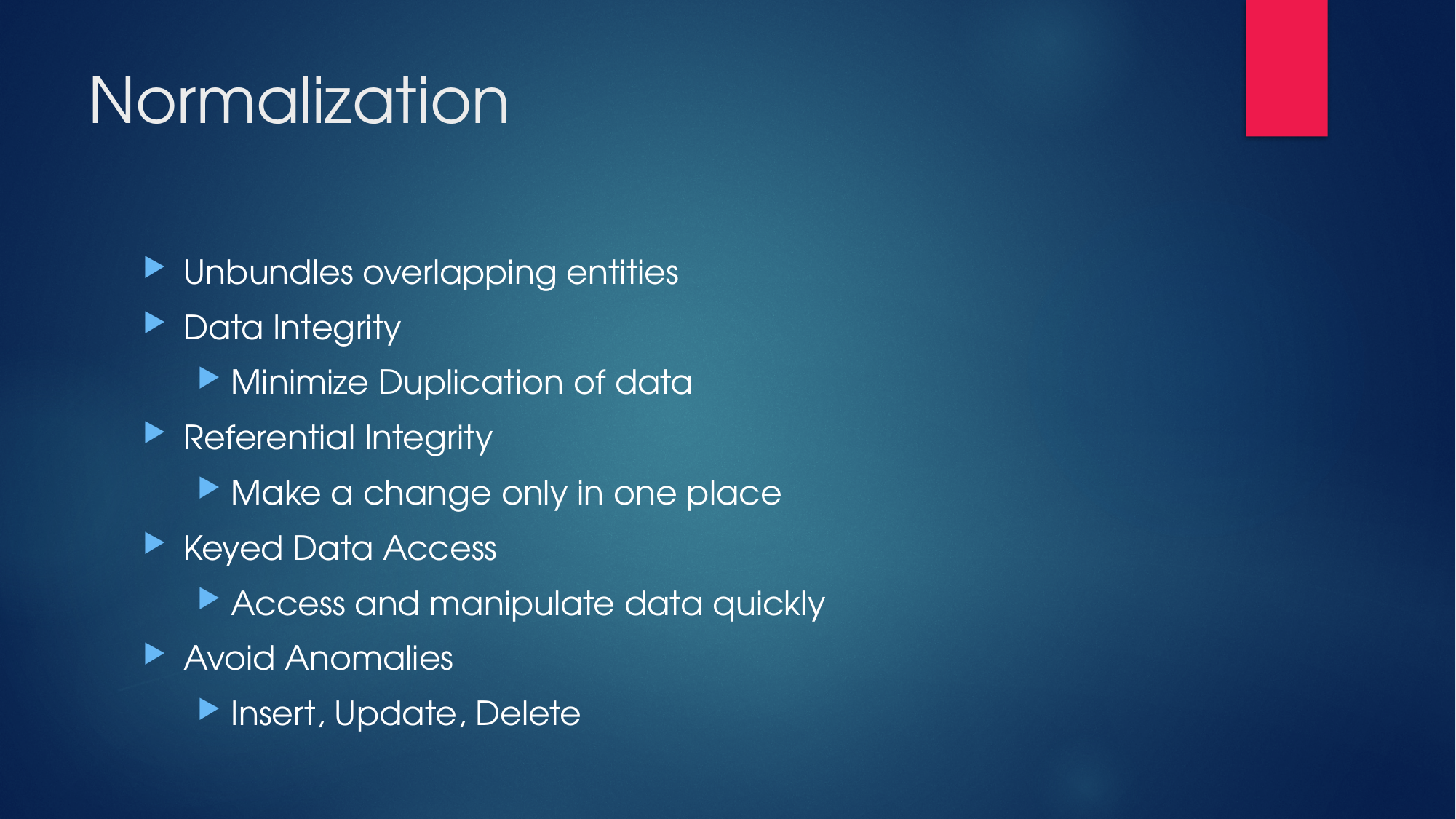

# Normalization
Unbundles overlapping entities
Data Integrity
Minimize Duplication of data
Referential Integrity
Make a change only in one place
Keyed Data Access
Access and manipulate data quickly
Avoid Anomalies
Insert, Update, Delete